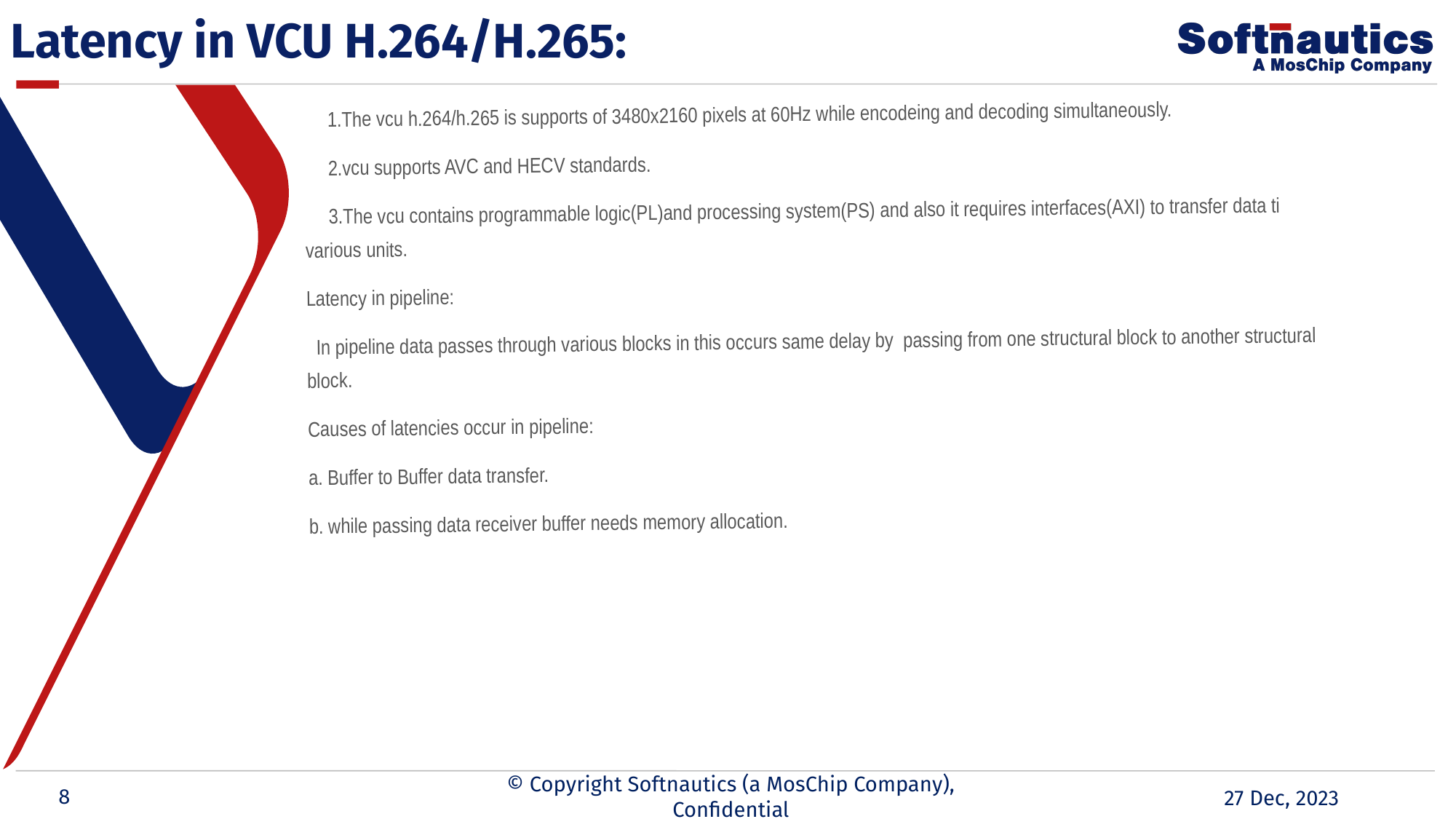

Latency in VCU H.264/H.265:

     1.The vcu h.264/h.265 is supports of 3480x2160 pixels at 60Hz while encodeing and decoding simultaneously.
     2.vcu supports AVC and HECV standards.
     3.The vcu contains programmable logic(PL)and processing system(PS) and also it requires interfaces(AXI) to transfer data ti various units.
Latency in pipeline:
  In pipeline data passes through various blocks in this occurs same delay by  passing from one structural block to another structural block.
Causes of latencies occur in pipeline:
a. Buffer to Buffer data transfer.
b. while passing data receiver buffer needs memory allocation.
8
© Copyright Softnautics (a MosChip Company), Confidential
27 Dec, 2023